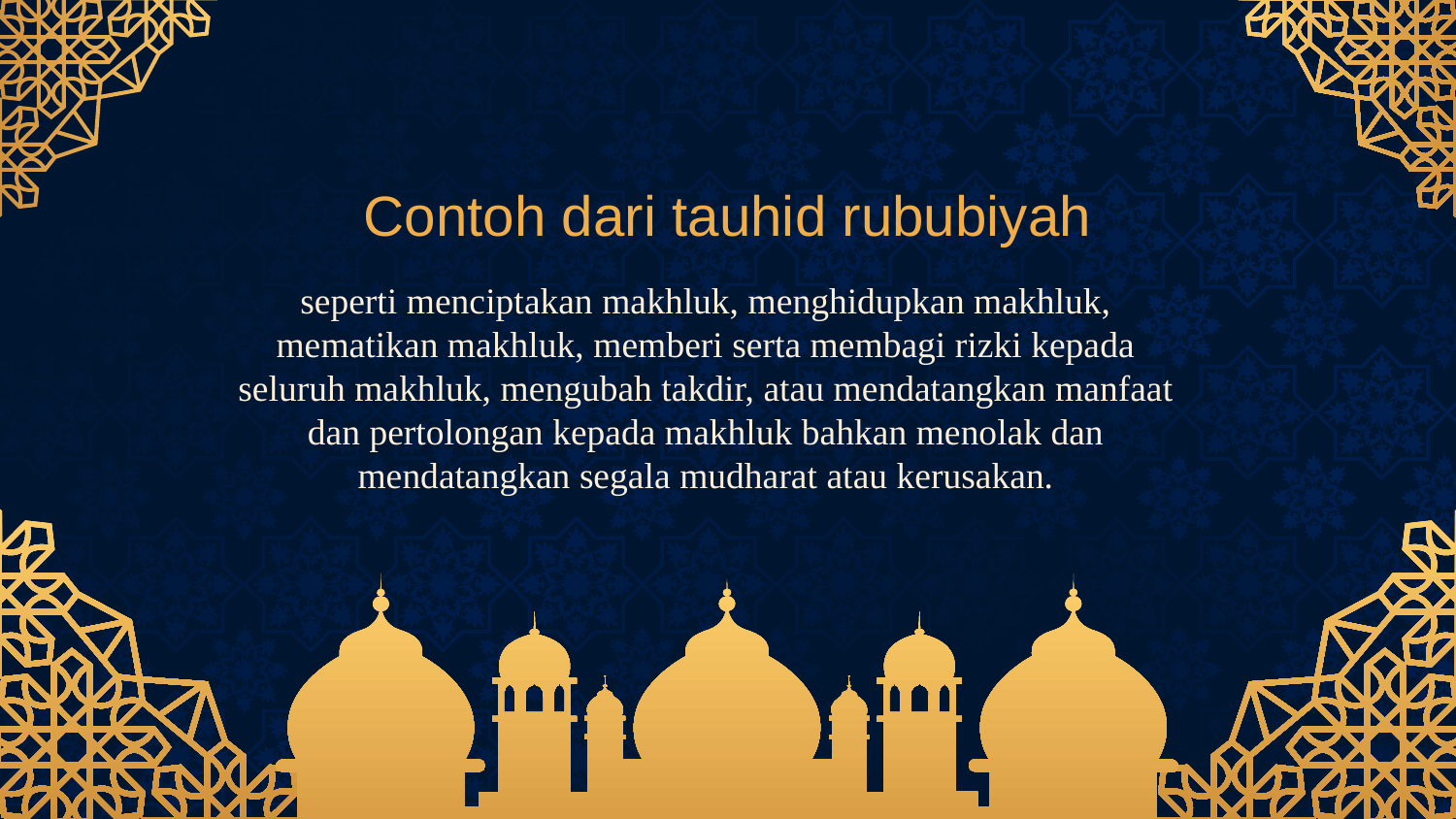

# Contoh dari tauhid rububiyah
seperti menciptakan makhluk, menghidupkan makhluk, mematikan makhluk, memberi serta membagi rizki kepada seluruh makhluk, mengubah takdir, atau mendatangkan manfaat dan pertolongan kepada makhluk bahkan menolak dan mendatangkan segala mudharat atau kerusakan.